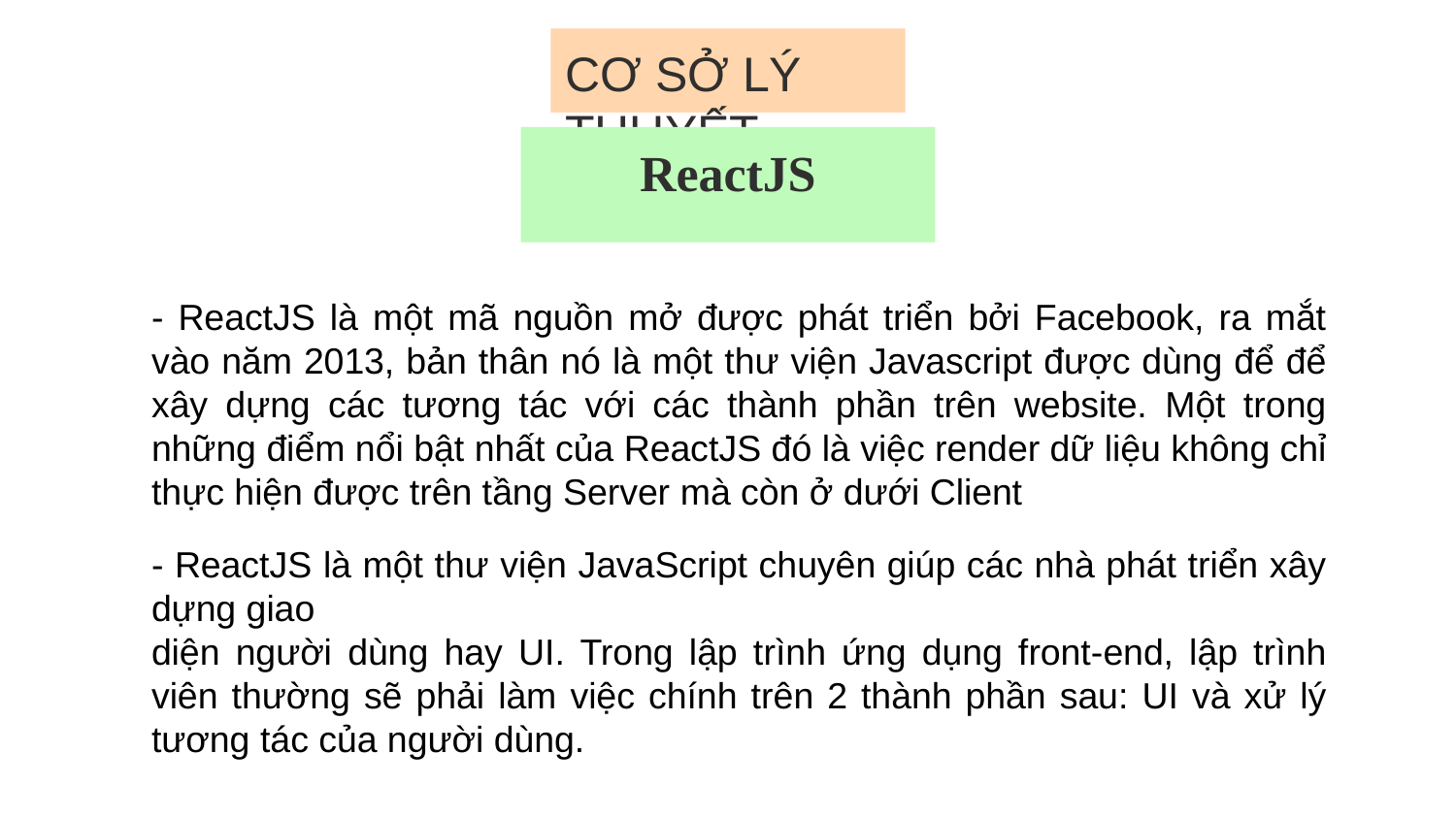

# CƠ SỞ LÝ THUYẾT
ReactJS
- ReactJS là một mã nguồn mở được phát triển bởi Facebook, ra mắt vào năm 2013, bản thân nó là một thư viện Javascript được dùng để để xây dựng các tương tác với các thành phần trên website. Một trong những điểm nổi bật nhất của ReactJS đó là việc render dữ liệu không chỉ thực hiện được trên tầng Server mà còn ở dưới Client
- ReactJS là một thư viện JavaScript chuyên giúp các nhà phát triển xây dựng giao
diện người dùng hay UI. Trong lập trình ứng dụng front-end, lập trình viên thường sẽ phải làm việc chính trên 2 thành phần sau: UI và xử lý tương tác của người dùng.